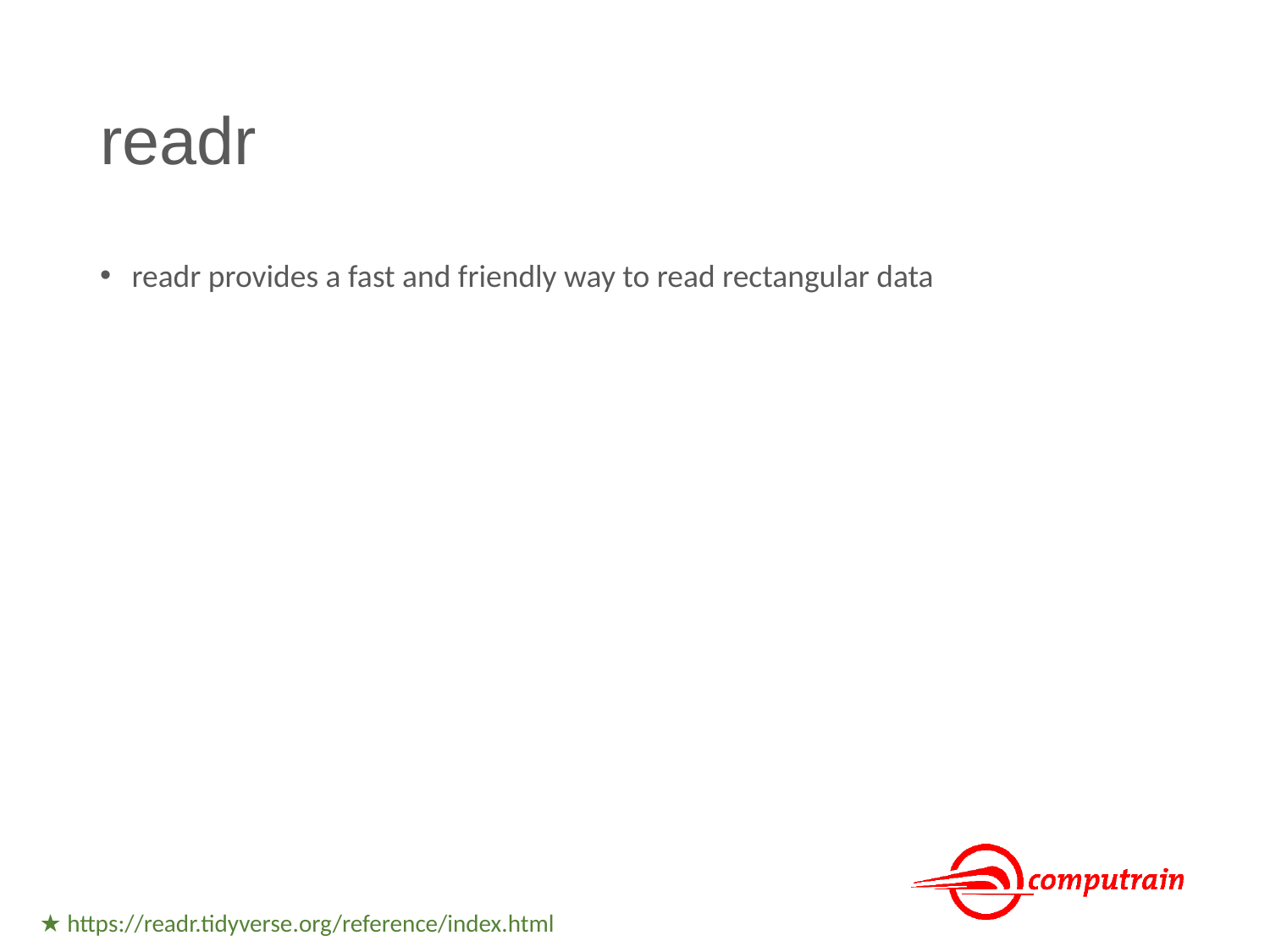

# readr
readr provides a fast and friendly way to read rectangular data
★ https://readr.tidyverse.org/reference/index.html